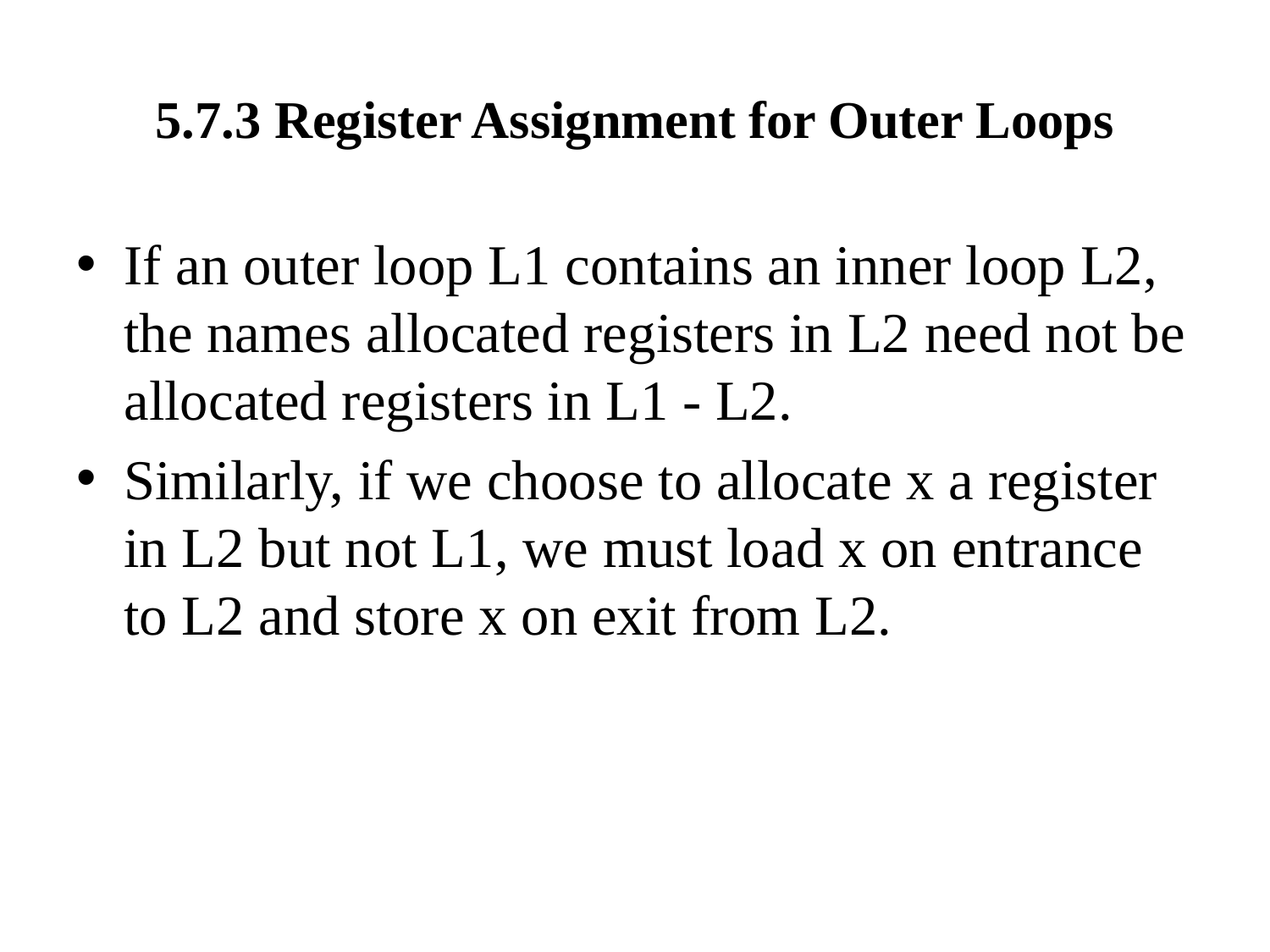

# 5.7.3 Register Assignment for Outer Loops
If an outer loop L1 contains an inner loop L2, the names allocated registers in L2 need not be allocated registers in L1 - L2.
Similarly, if we choose to allocate x a register in L2 but not L1, we must load x on entrance to L2 and store x on exit from L2.